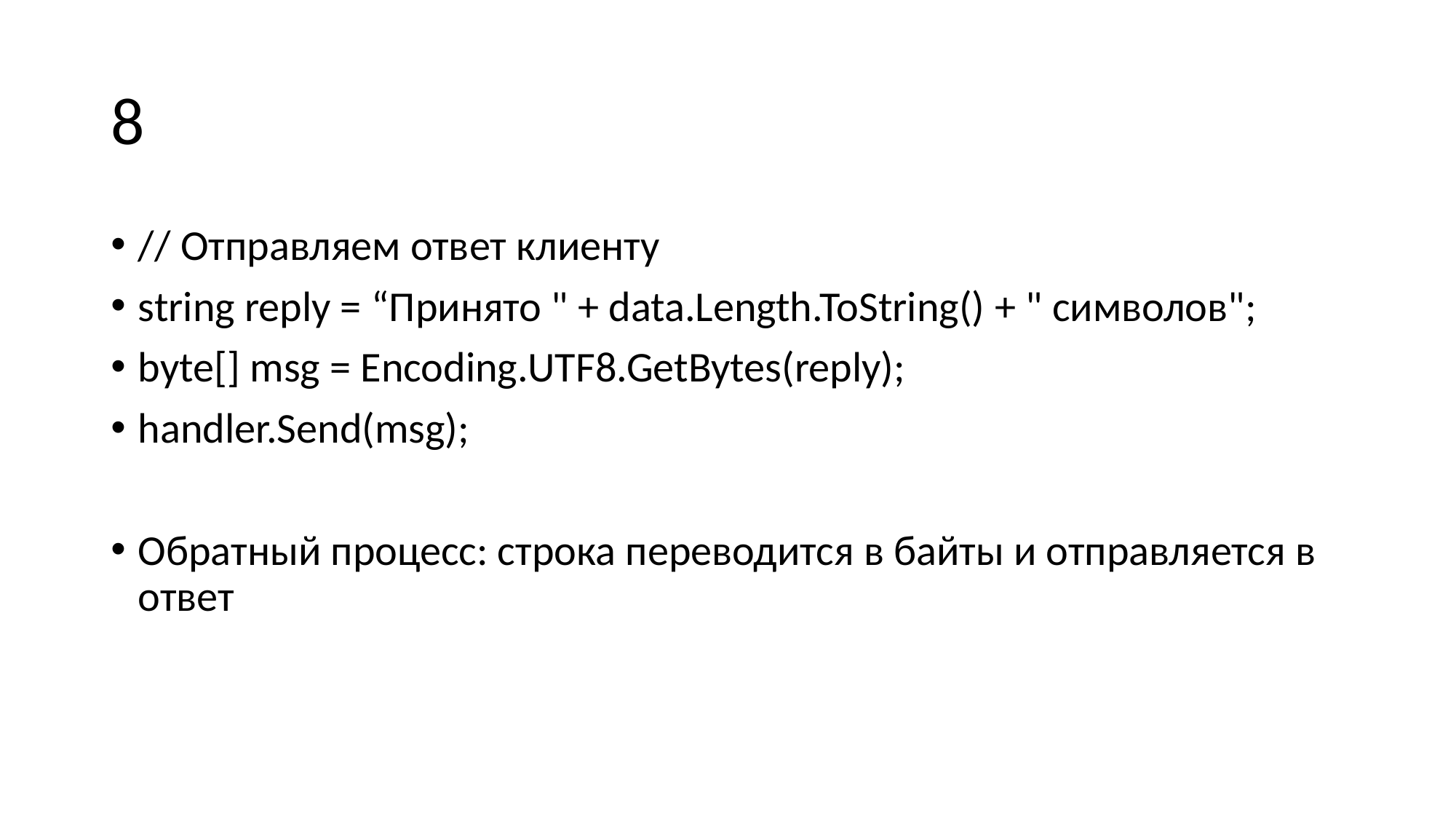

# 8
// Отправляем ответ клиенту
string reply = “Принято " + data.Length.ToString() + " символов";
byte[] msg = Encoding.UTF8.GetBytes(reply);
handler.Send(msg);

Обратный процесс: строка переводится в байты и отправляется в ответ